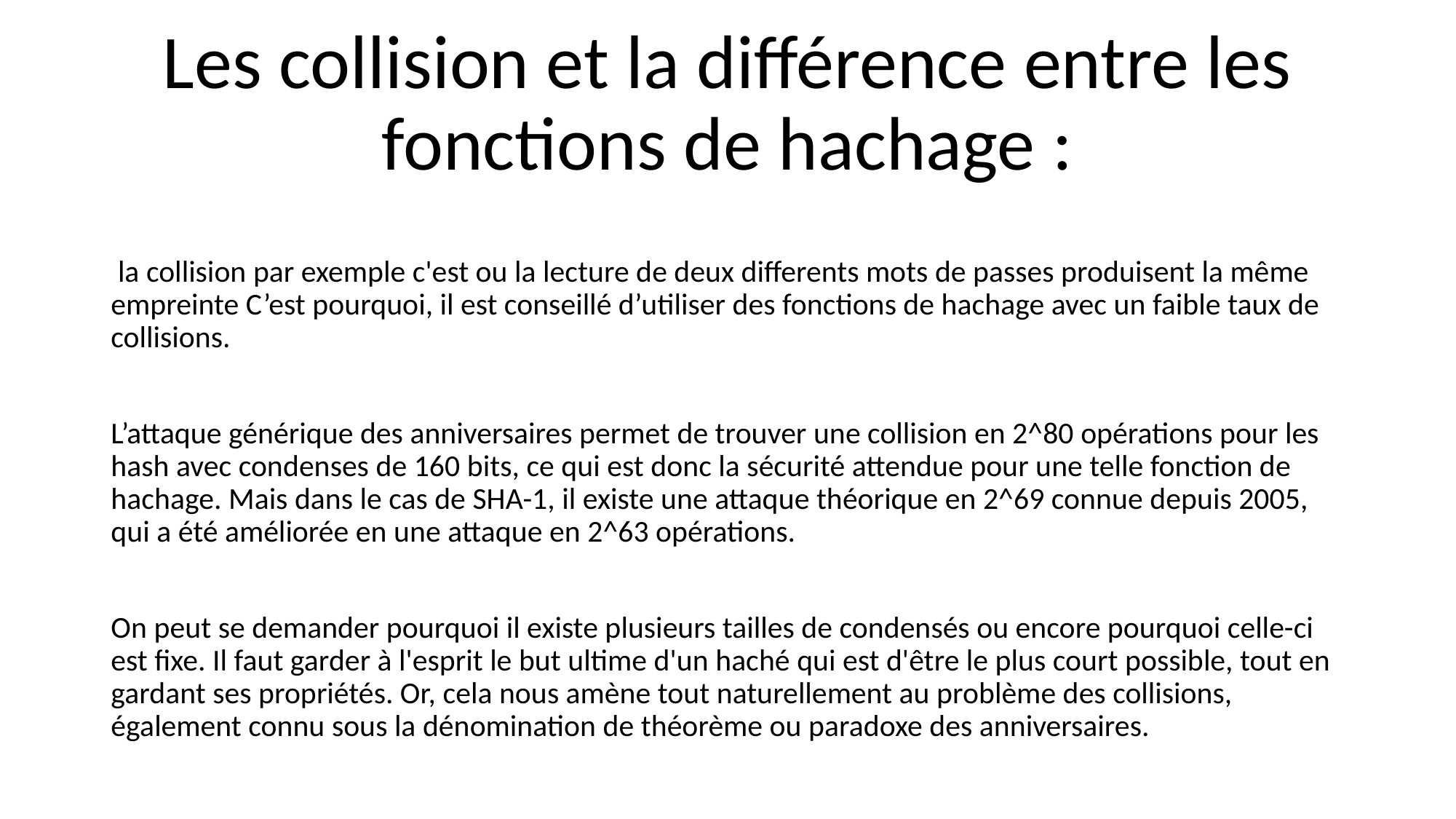

# Les collision et la différence entre les fonctions de hachage :

 la collision par exemple c'est ou la lecture de deux differents mots de passes produisent la même empreinte C’est pourquoi, il est conseillé d’utiliser des fonctions de hachage avec un faible taux de collisions.

L’attaque générique des anniversaires permet de trouver une collision en 2^80 opérations pour les hash avec condenses de 160 bits, ce qui est donc la sécurité attendue pour une telle fonction de hachage. Mais dans le cas de SHA-1, il existe une attaque théorique en 2^69 connue depuis 2005, qui a été améliorée en une attaque en 2^63 opérations.

On peut se demander pourquoi il existe plusieurs tailles de condensés ou encore pourquoi celle-ci est fixe. Il faut garder à l'esprit le but ultime d'un haché qui est d'être le plus court possible, tout en gardant ses propriétés. Or, cela nous amène tout naturellement au problème des collisions, également connu sous la dénomination de théorème ou paradoxe des anniversaires.